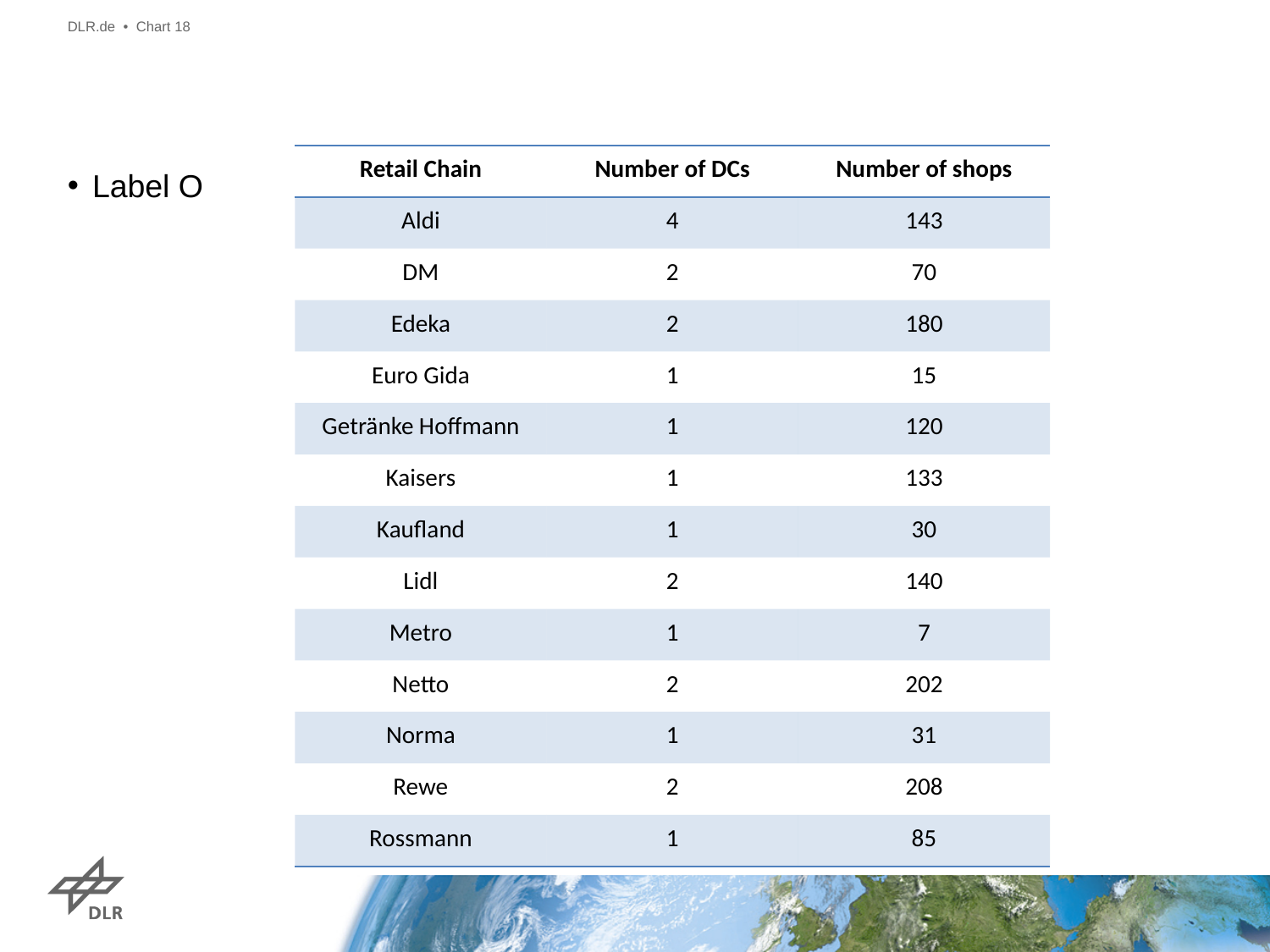

DLR.de  •  Chart 18
| Retail Chain | Number of DCs | Number of shops |
| --- | --- | --- |
| Aldi | 4 | 143 |
| DM | 2 | 70 |
| Edeka | 2 | 180 |
| Euro Gida | 1 | 15 |
| Getränke Hoffmann | 1 | 120 |
| Kaisers | 1 | 133 |
| Kaufland | 1 | 30 |
| Lidl | 2 | 140 |
| Metro | 1 | 7 |
| Netto | 2 | 202 |
| Norma | 1 | 31 |
| Rewe | 2 | 208 |
| Rossmann | 1 | 85 |
Label O